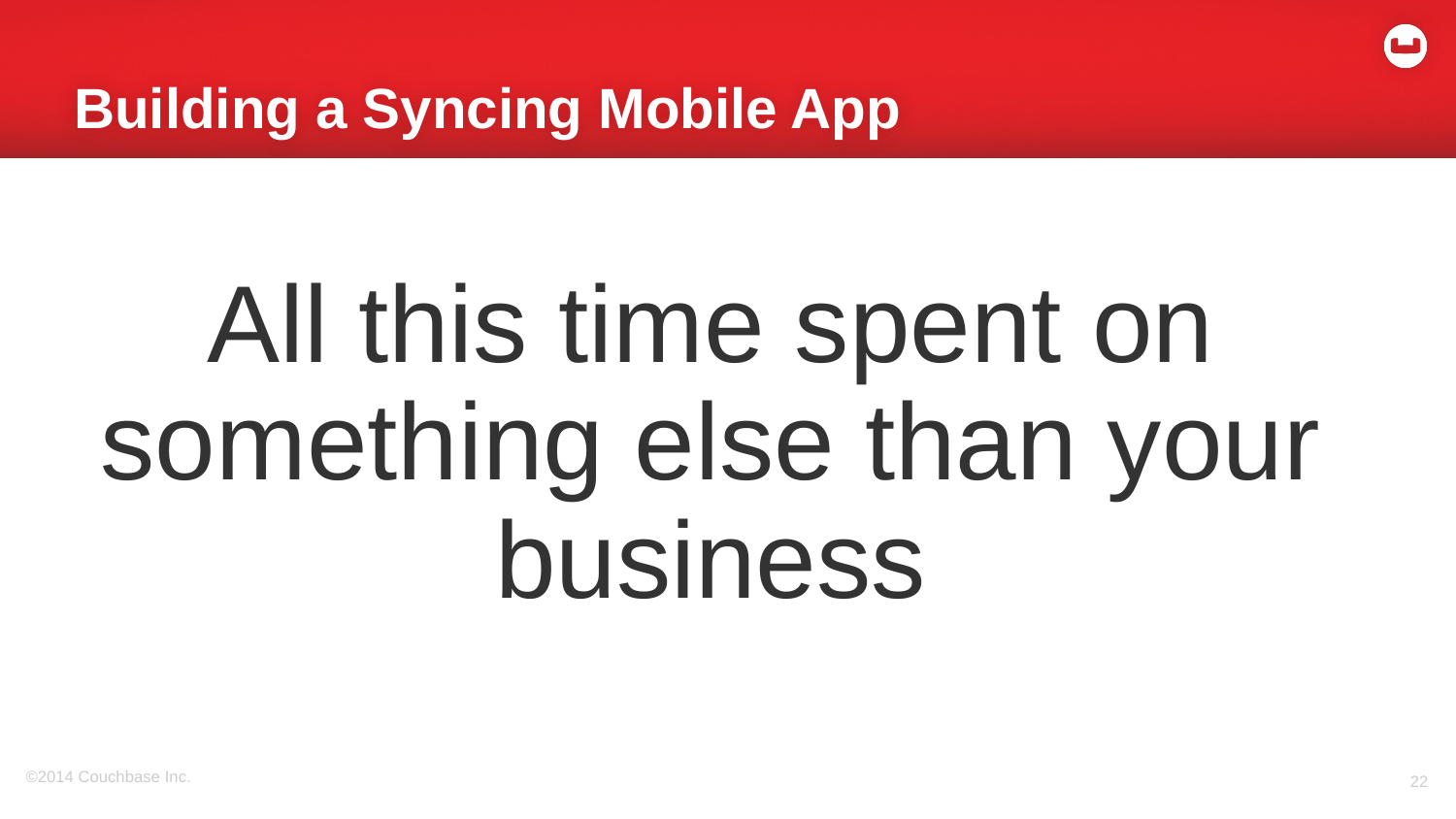

# Building a Syncing Mobile App
All this time spent on something else than your business
22